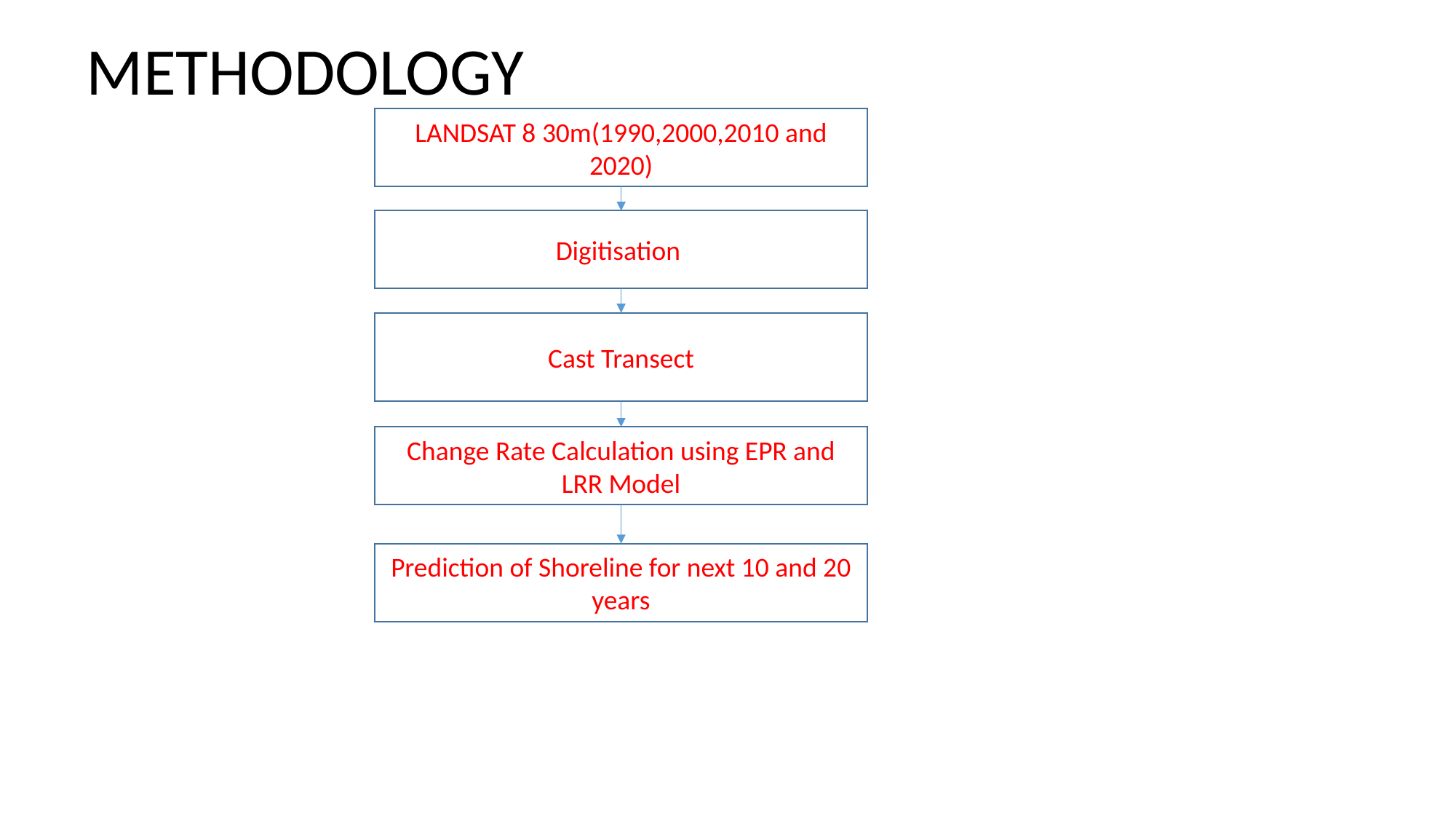

# METHODOLOGY
LANDSAT 8 30m(1990,2000,2010 and 2020)
Digitisation
Cast Transect
Change Rate Calculation using EPR and LRR Model
Prediction of Shoreline for next 10 and 20 years